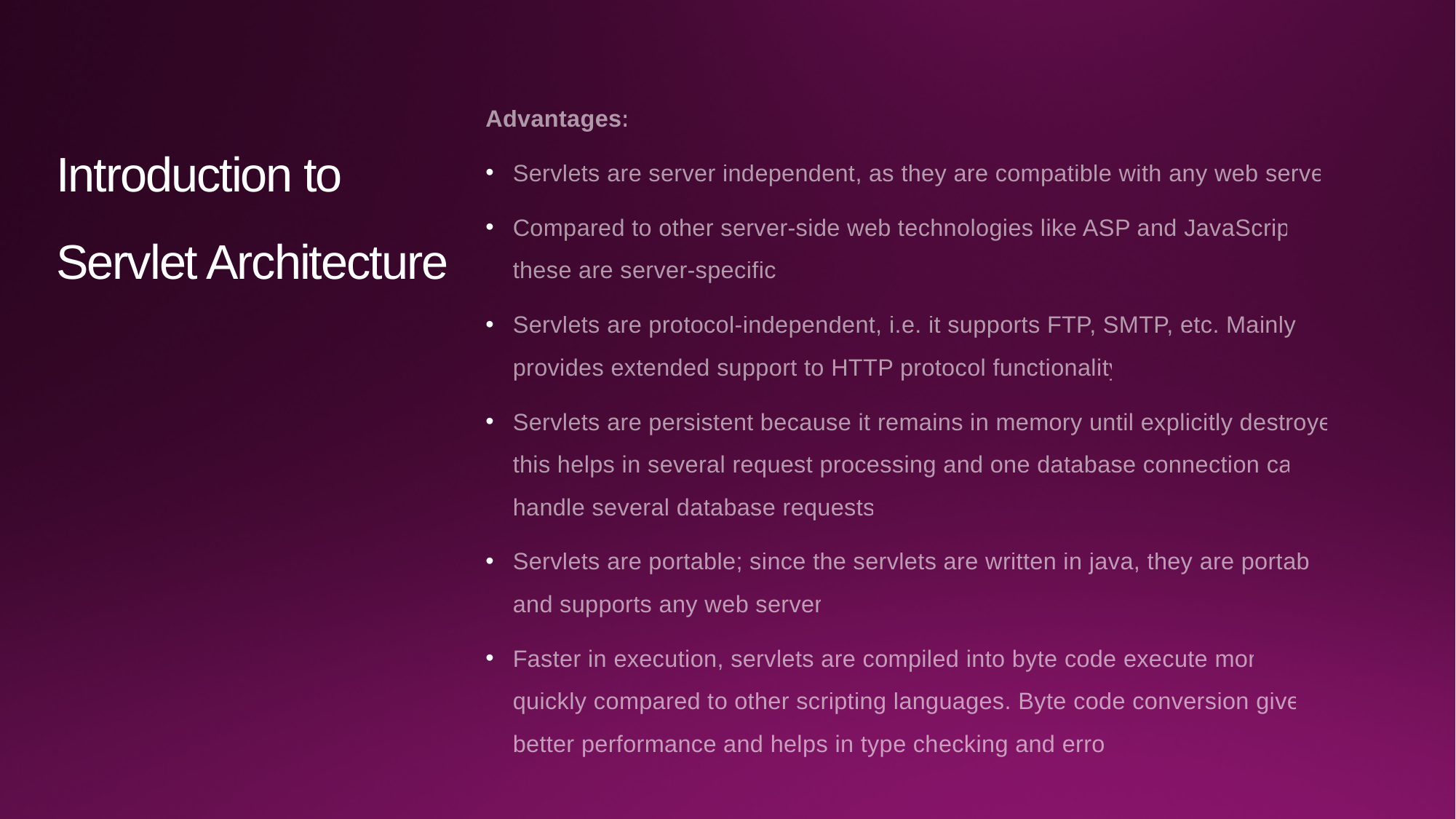

# Introduction to Servlet Architecture
Advantages:
Servlets are server independent, as they are compatible with any web server.
Compared to other server-side web technologies like ASP and JavaScript, these are server-specific.
Servlets are protocol-independent, i.e. it supports FTP, SMTP, etc. Mainly it provides extended support to HTTP protocol functionality.
Servlets are persistent because it remains in memory until explicitly destroyed this helps in several request processing and one database connection can handle several database requests.
Servlets are portable; since the servlets are written in java, they are portable and supports any web server.
Faster in execution, servlets are compiled into byte code execute more quickly compared to other scripting languages. Byte code conversion gives better performance and helps in type checking and error.